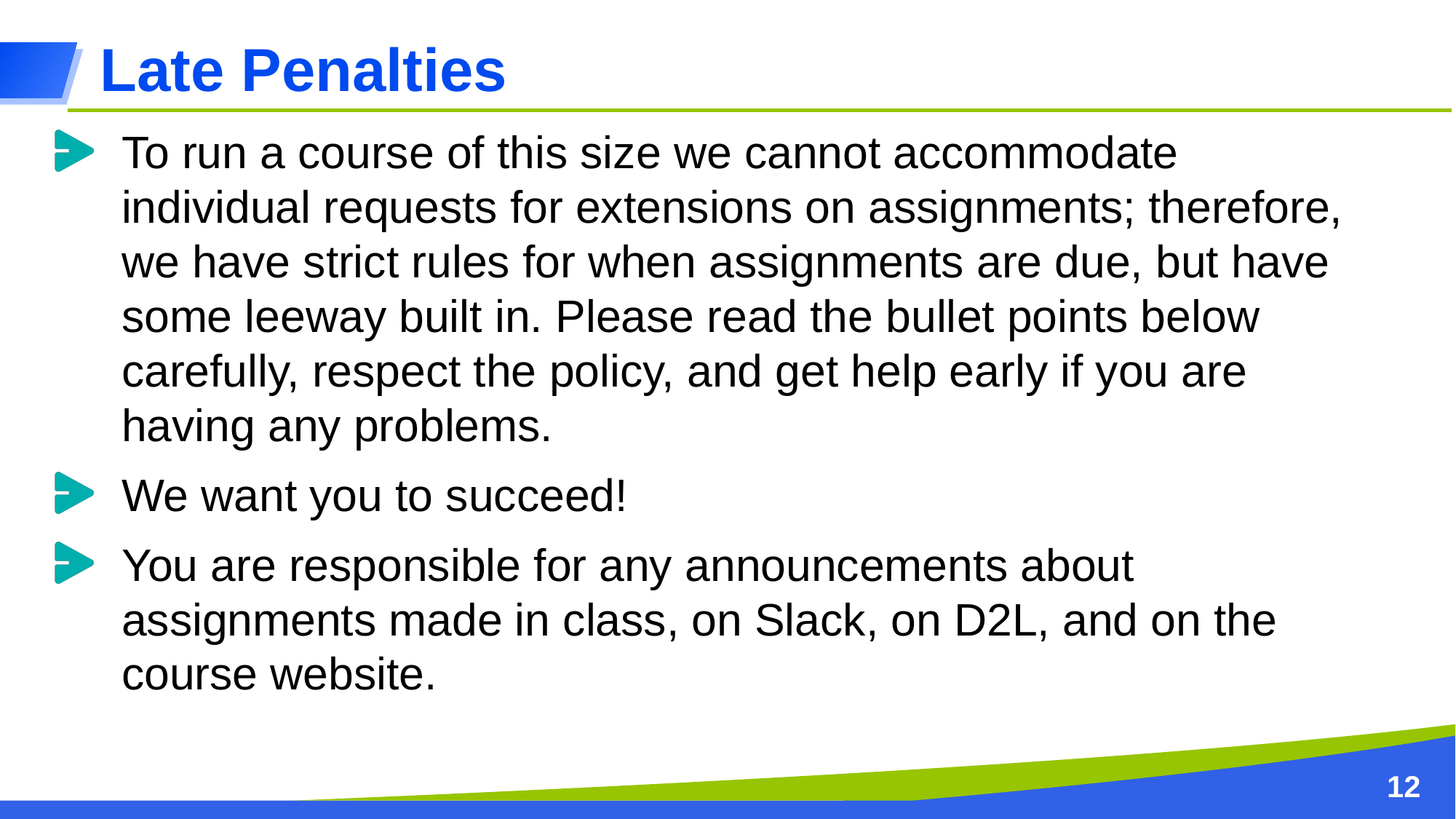

Late Penalties
To run a course of this size we cannot accommodate individual requests for extensions on assignments; therefore, we have strict rules for when assignments are due, but have some leeway built in. Please read the bullet points below carefully, respect the policy, and get help early if you are having any problems.
We want you to succeed!
You are responsible for any announcements about assignments made in class, on Slack, on D2L, and on the course website.